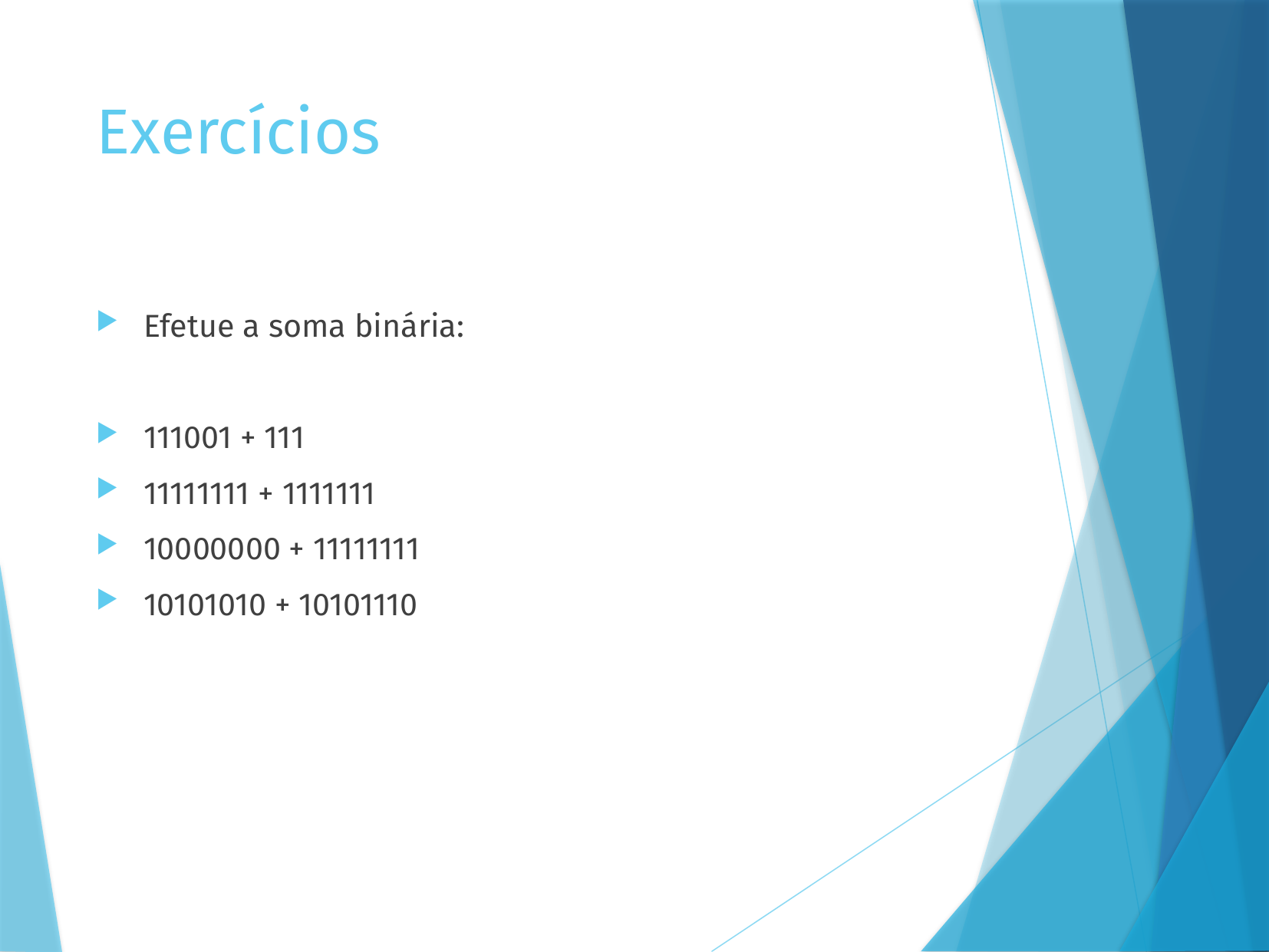

# Exercícios
Efetue a soma binária:

111001 + 111
11111111 + 1111111
10000000 + 11111111
10101010 + 10101110